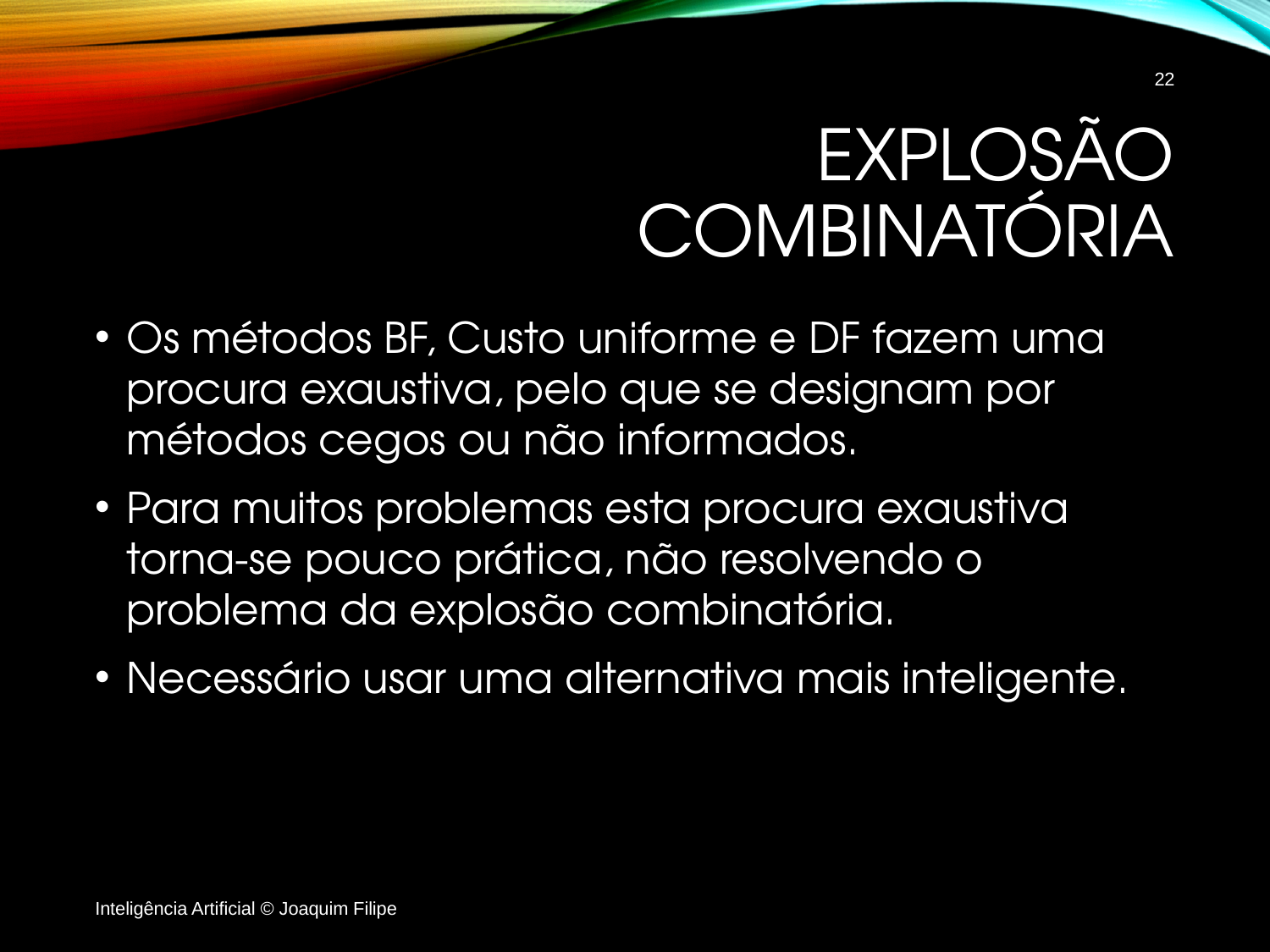

22
# Explosão Combinatória
Os métodos BF, Custo uniforme e DF fazem uma procura exaustiva, pelo que se designam por métodos cegos ou não informados.
Para muitos problemas esta procura exaustiva torna-se pouco prática, não resolvendo o problema da explosão combinatória.
Necessário usar uma alternativa mais inteligente.
Inteligência Artificial © Joaquim Filipe